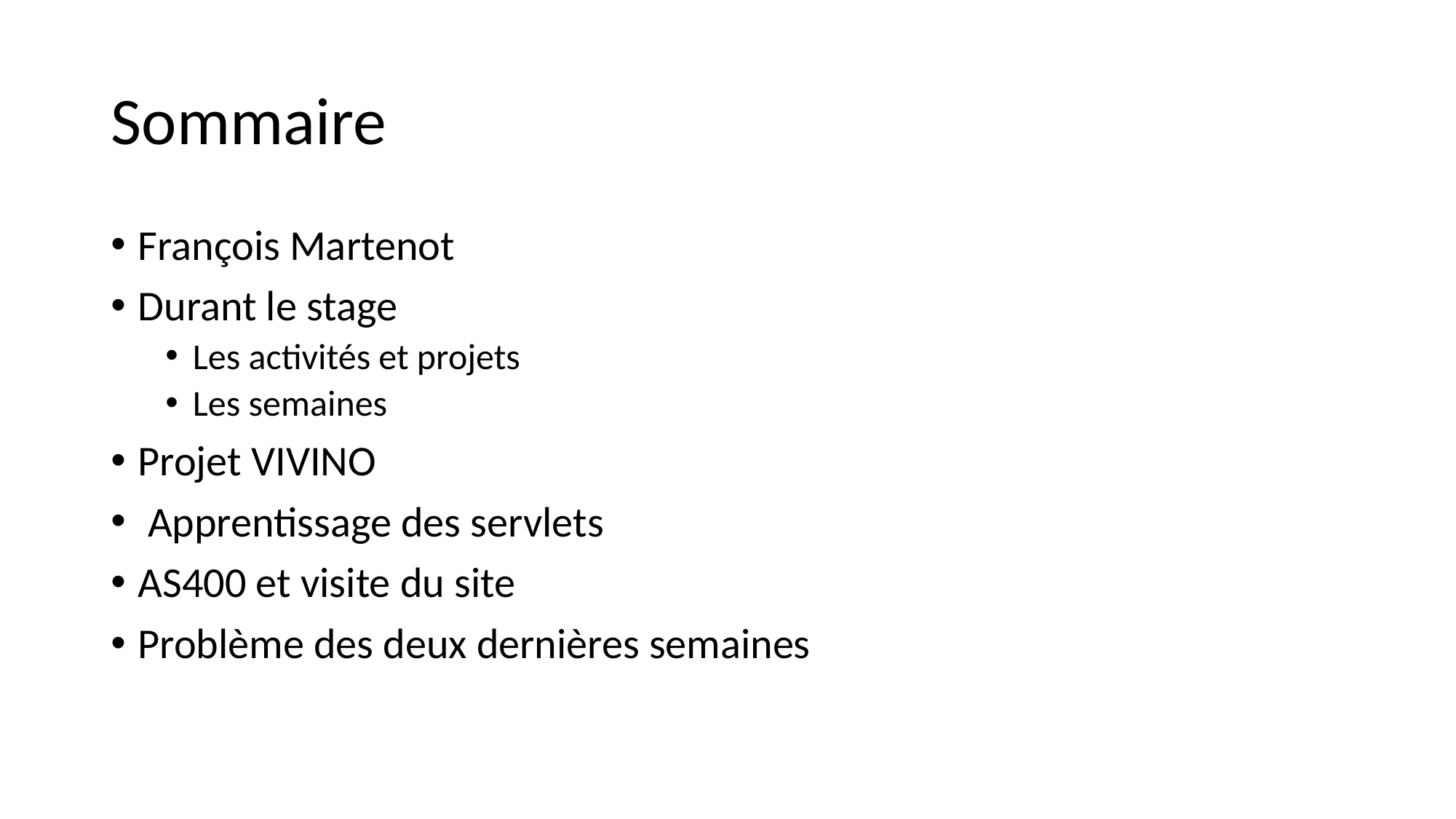

# Sommaire
François Martenot
Durant le stage
Les activités et projets
Les semaines
Projet VIVINO
 Apprentissage des servlets
AS400 et visite du site
Problème des deux dernières semaines